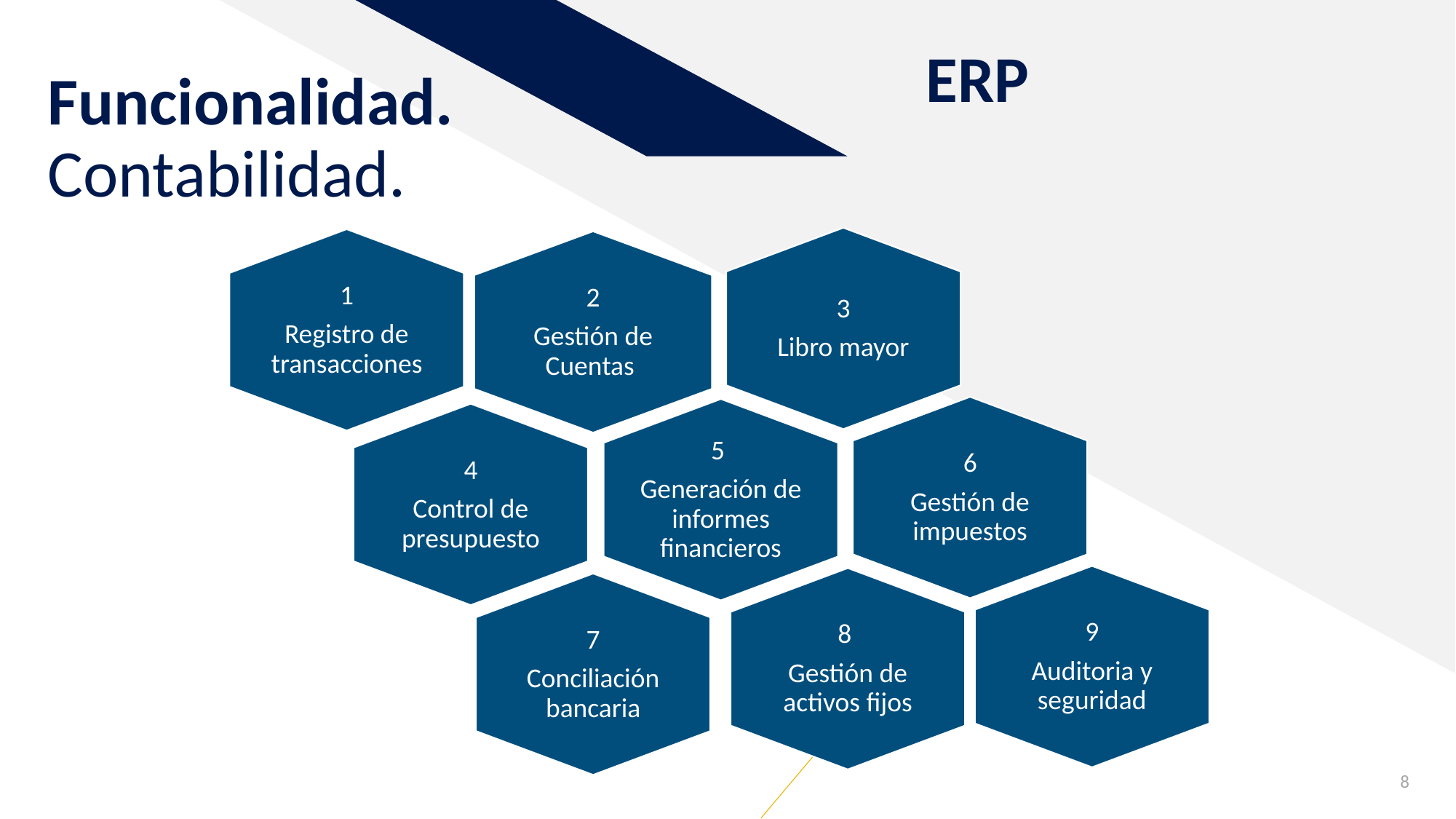

ERP
# Funcionalidad. Contabilidad.
3
Libro mayor
1
Registro de transacciones
2
Gestión de Cuentas
6
Gestión de impuestos
5
Generación de informes financieros
4
Control de presupuesto
9
Auditoria y seguridad
8
Gestión de activos fijos
7
Conciliación bancaria
8